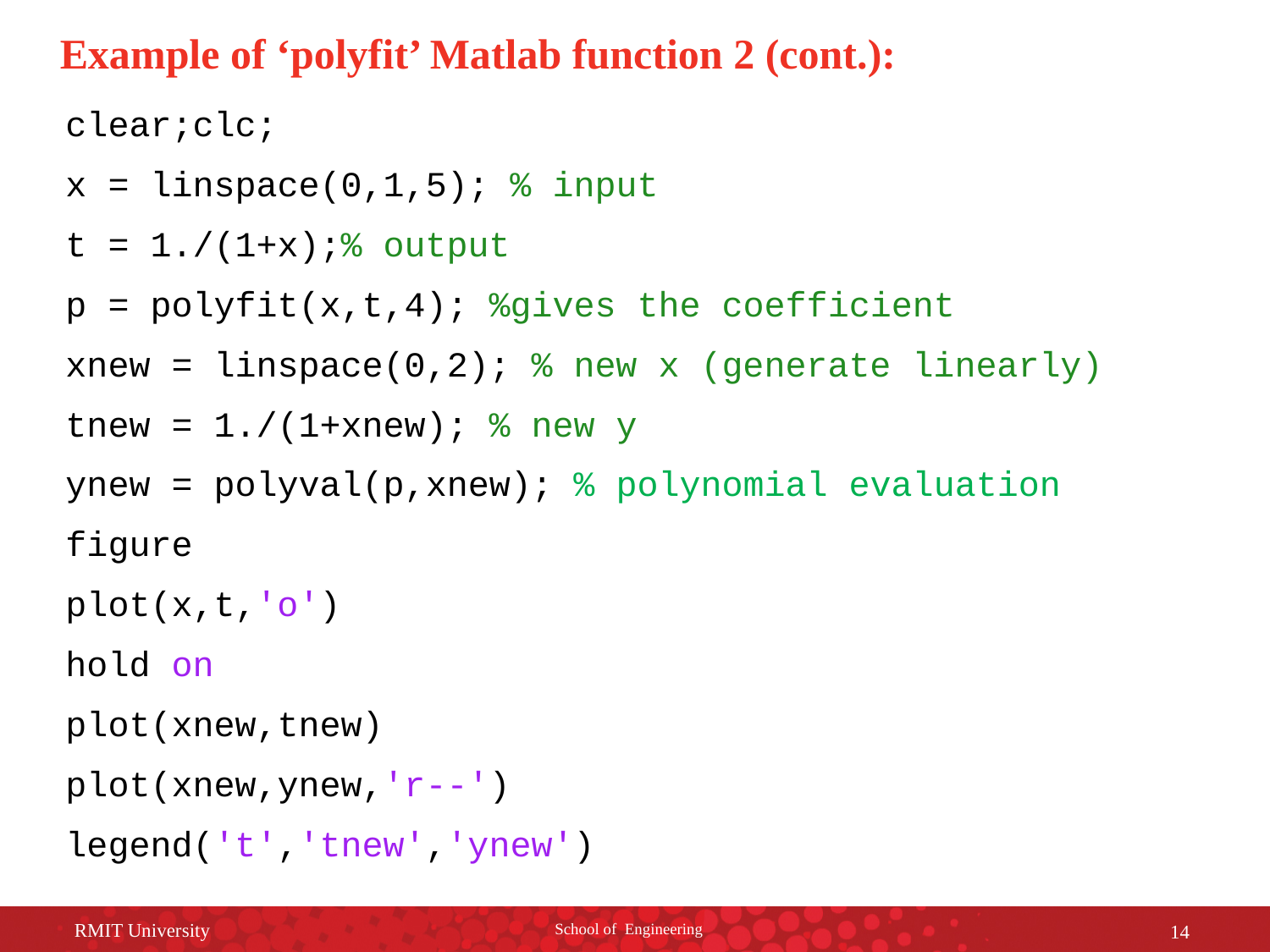

Example of ‘polyfit’ Matlab function 2 (cont.):
clear;clc;
x = linspace(0,1,5); % input
t = 1./(1+x);% output
p = polyfit(x,t,4); %gives the coefficient
xnew = linspace(0,2); % new x (generate linearly)
tnew = 1./(1+xnew); % new y
ynew = polyval(p,xnew); % polynomial evaluation
figure
plot(x,t,'o')
hold on
plot(xnew,tnew)
plot(xnew,ynew,'r--')
legend('t','tnew','ynew')
RMIT University
School of  Engineering
14